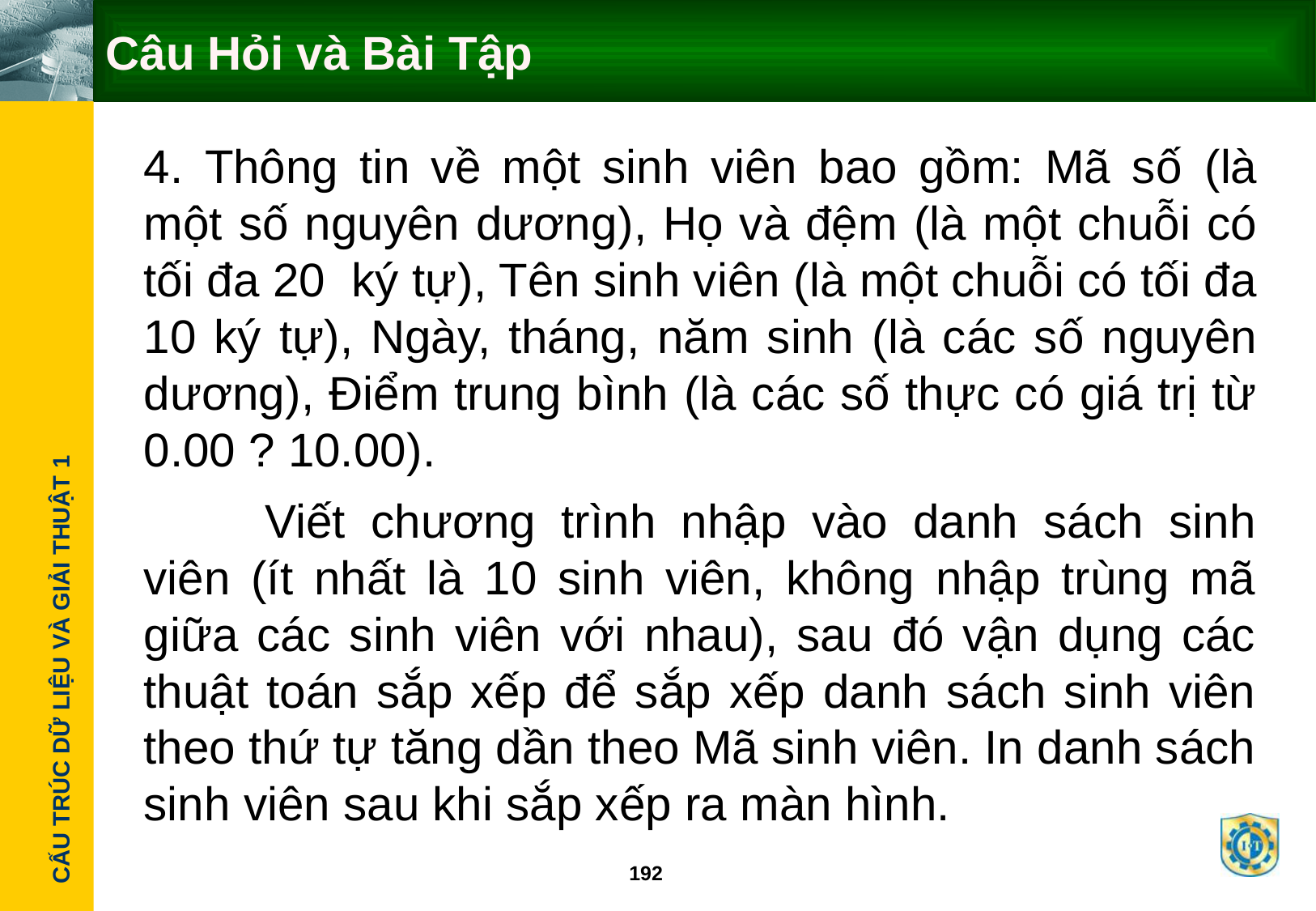

# Câu Hỏi và Bài Tập
4. Thông tin về một sinh viên bao gồm: Mã số (là một số nguyên dương), Họ và đệm (là một chuỗi có tối đa 20  ký tự), Tên sinh viên (là một chuỗi có tối đa 10 ký tự), Ngày, tháng, năm sinh (là các số nguyên dương), Điểm trung bình (là các số thực có giá trị từ 0.00 ? 10.00).
	Viết chương trình nhập vào danh sách sinh viên (ít nhất là 10 sinh viên, không nhập trùng mã giữa các sinh viên với nhau), sau đó vận dụng các thuật toán sắp xếp để sắp xếp danh sách sinh viên theo thứ tự tăng dần theo Mã sinh viên. In danh sách sinh viên sau khi sắp xếp ra màn hình.